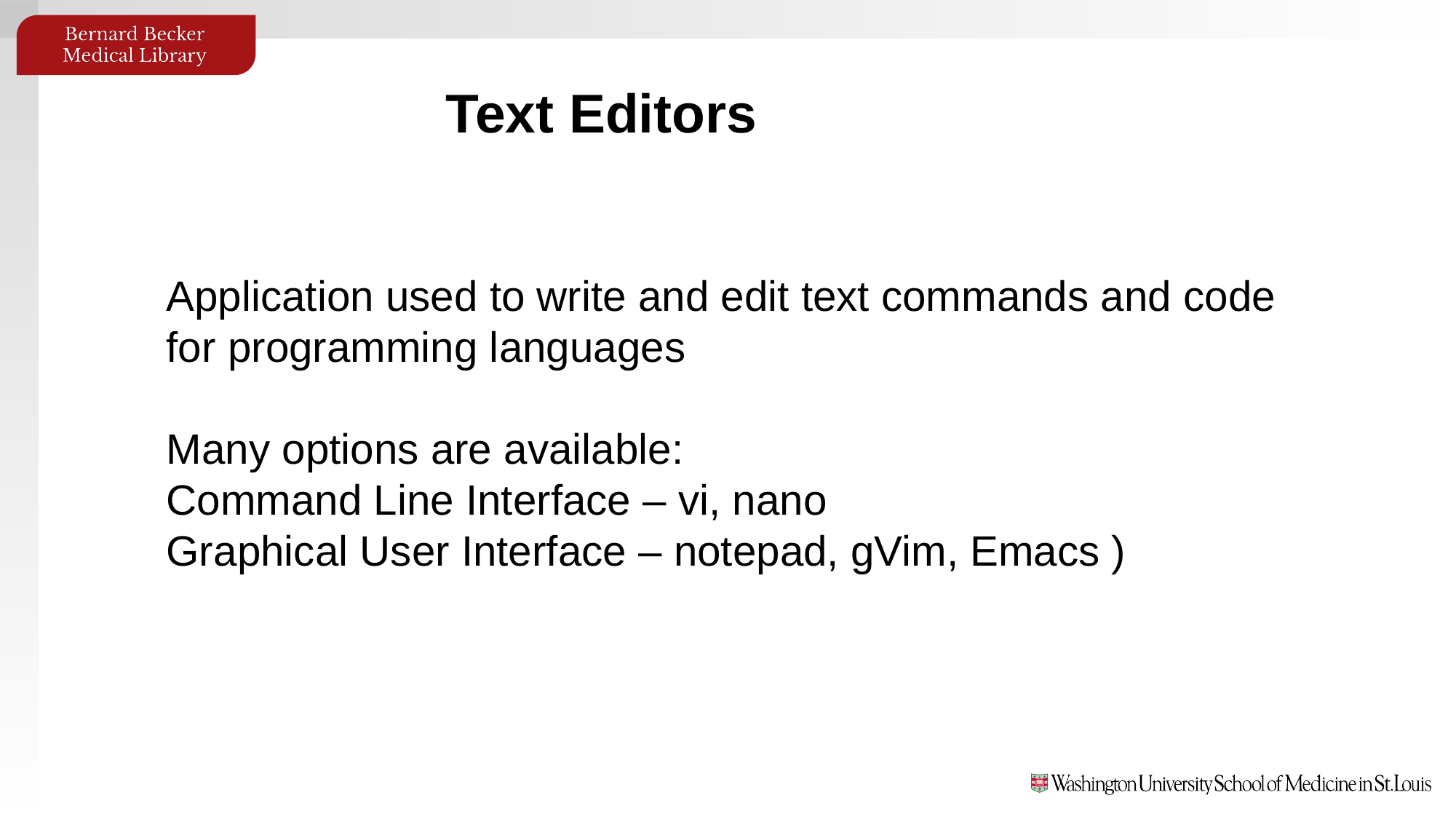

Text Editors
Application used to write and edit text commands and code for programming languages

Many options are available:
Command Line Interface – vi, nano
Graphical User Interface – notepad, gVim, Emacs )